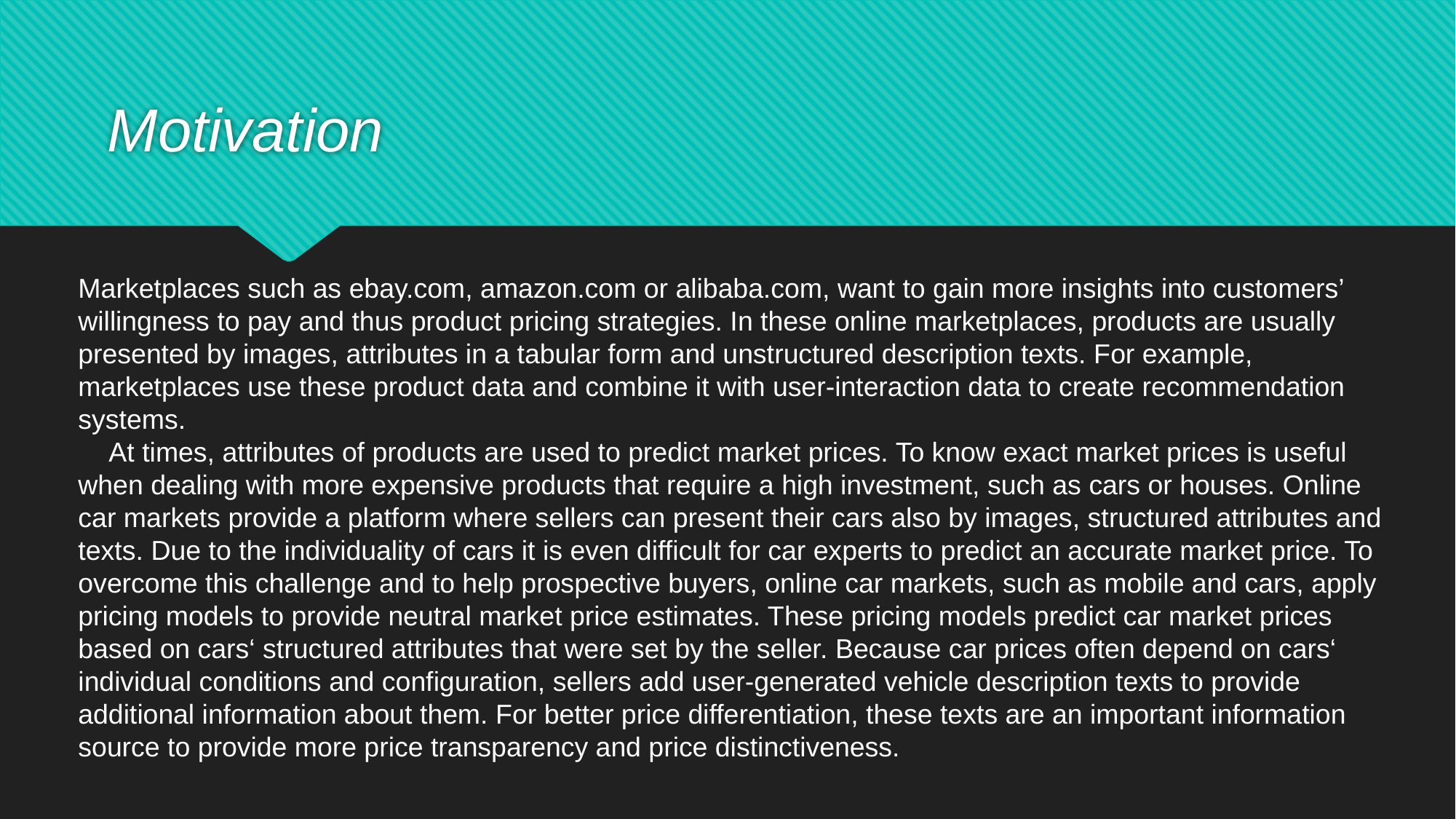

# Motivation
Marketplaces such as ebay.com, amazon.com or alibaba.com, want to gain more insights into customers’ willingness to pay and thus product pricing strategies. In these online marketplaces, products are usually presented by images, attributes in a tabular form and unstructured description texts. For example, marketplaces use these product data and combine it with user-interaction data to create recommendation systems.
    At times, attributes of products are used to predict market prices. To know exact market prices is useful when dealing with more expensive products that require a high investment, such as cars or houses. Online car markets provide a platform where sellers can present their cars also by images, structured attributes and texts. Due to the individuality of cars it is even difficult for car experts to predict an accurate market price. To overcome this challenge and to help prospective buyers, online car markets, such as mobile and cars, apply pricing models to provide neutral market price estimates. These pricing models predict car market prices based on cars‘ structured attributes that were set by the seller. Because car prices often depend on cars‘ individual conditions and configuration, sellers add user-generated vehicle description texts to provide additional information about them. For better price differentiation, these texts are an important information source to provide more price transparency and price distinctiveness.